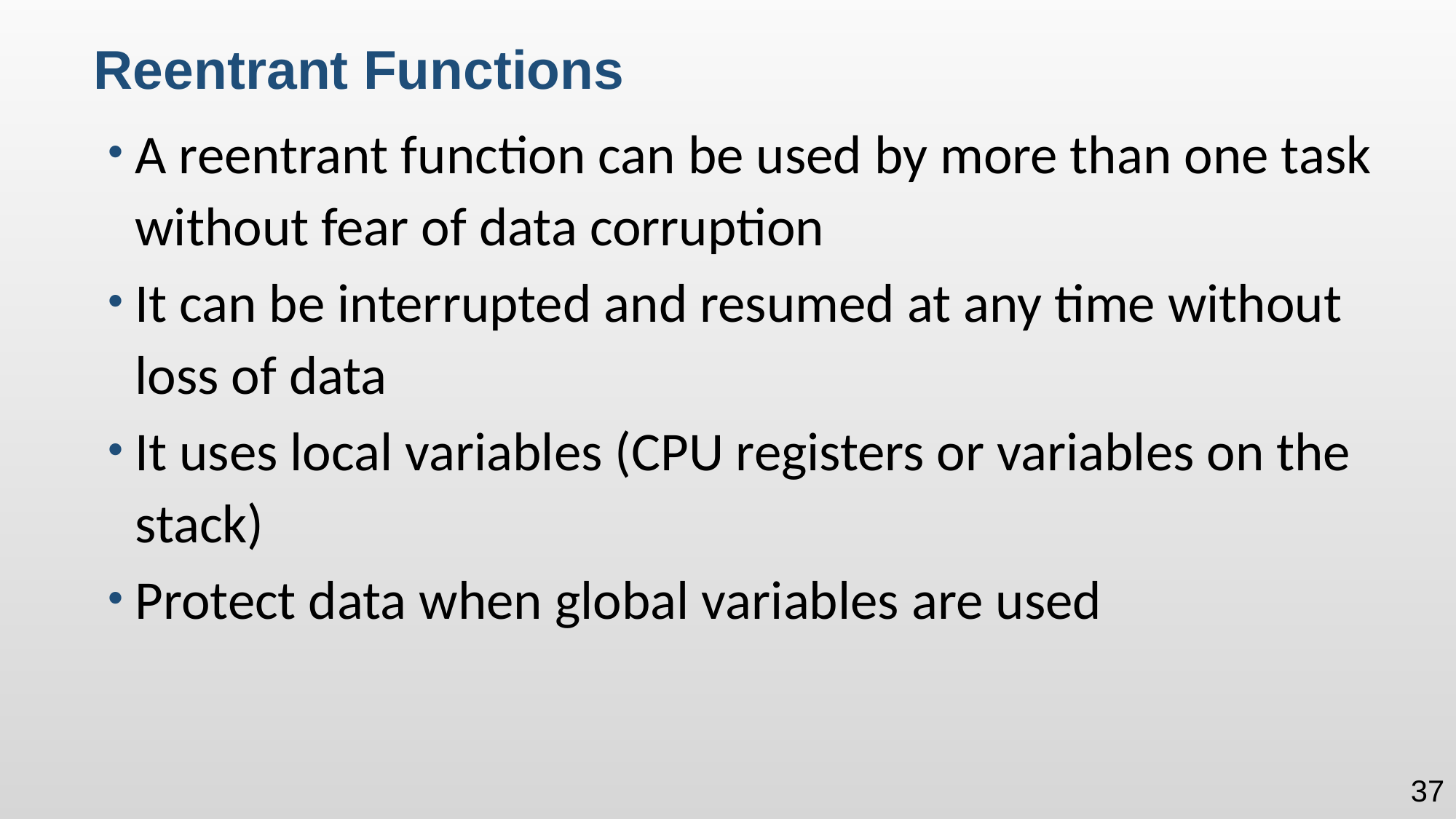

Reentrant Functions
A reentrant function can be used by more than one task without fear of data corruption
It can be interrupted and resumed at any time without loss of data
It uses local variables (CPU registers or variables on the stack)
Protect data when global variables are used
37